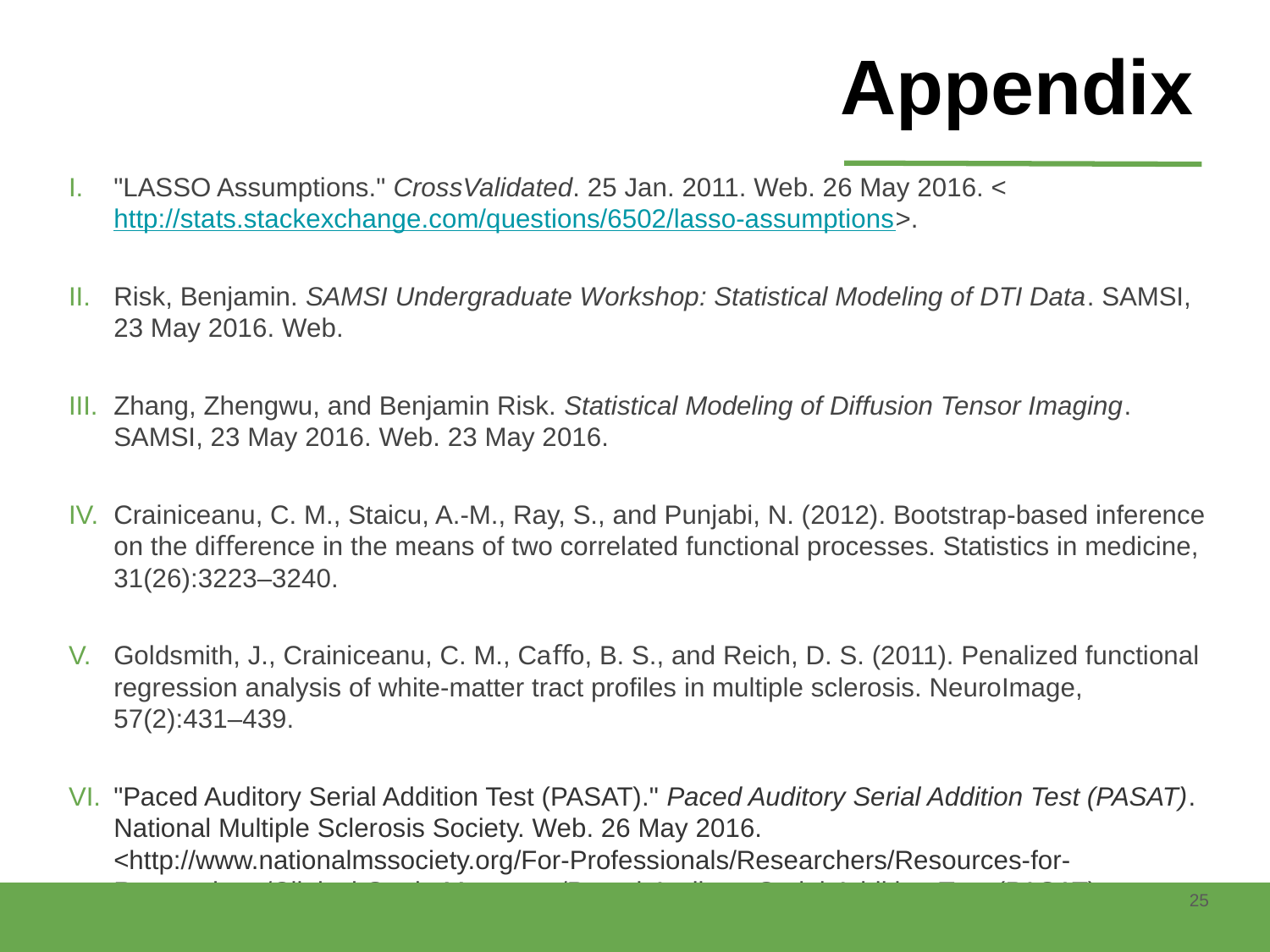

Appendix
"LASSO Assumptions." CrossValidated. 25 Jan. 2011. Web. 26 May 2016. <http://stats.stackexchange.com/questions/6502/lasso-assumptions>.
Risk, Benjamin. SAMSI Undergraduate Workshop: Statistical Modeling of DTI Data. SAMSI, 23 May 2016. Web.
Zhang, Zhengwu, and Benjamin Risk. Statistical Modeling of Diffusion Tensor Imaging. SAMSI, 23 May 2016. Web. 23 May 2016.
Crainiceanu, C. M., Staicu, A.-M., Ray, S., and Punjabi, N. (2012). Bootstrap-based inference on the diﬀerence in the means of two correlated functional processes. Statistics in medicine, 31(26):3223–3240.
Goldsmith, J., Crainiceanu, C. M., Caﬀo, B. S., and Reich, D. S. (2011). Penalized functional regression analysis of white-matter tract proﬁles in multiple sclerosis. NeuroImage, 57(2):431–439.
"Paced Auditory Serial Addition Test (PASAT)." Paced Auditory Serial Addition Test (PASAT). National Multiple Sclerosis Society. Web. 26 May 2016. <http://www.nationalmssociety.org/For-Professionals/Researchers/Resources-for-Researchers/Clinical-Study-Measures/Paced-Auditory-Serial-Addition-Test-(PASAT)>.

25